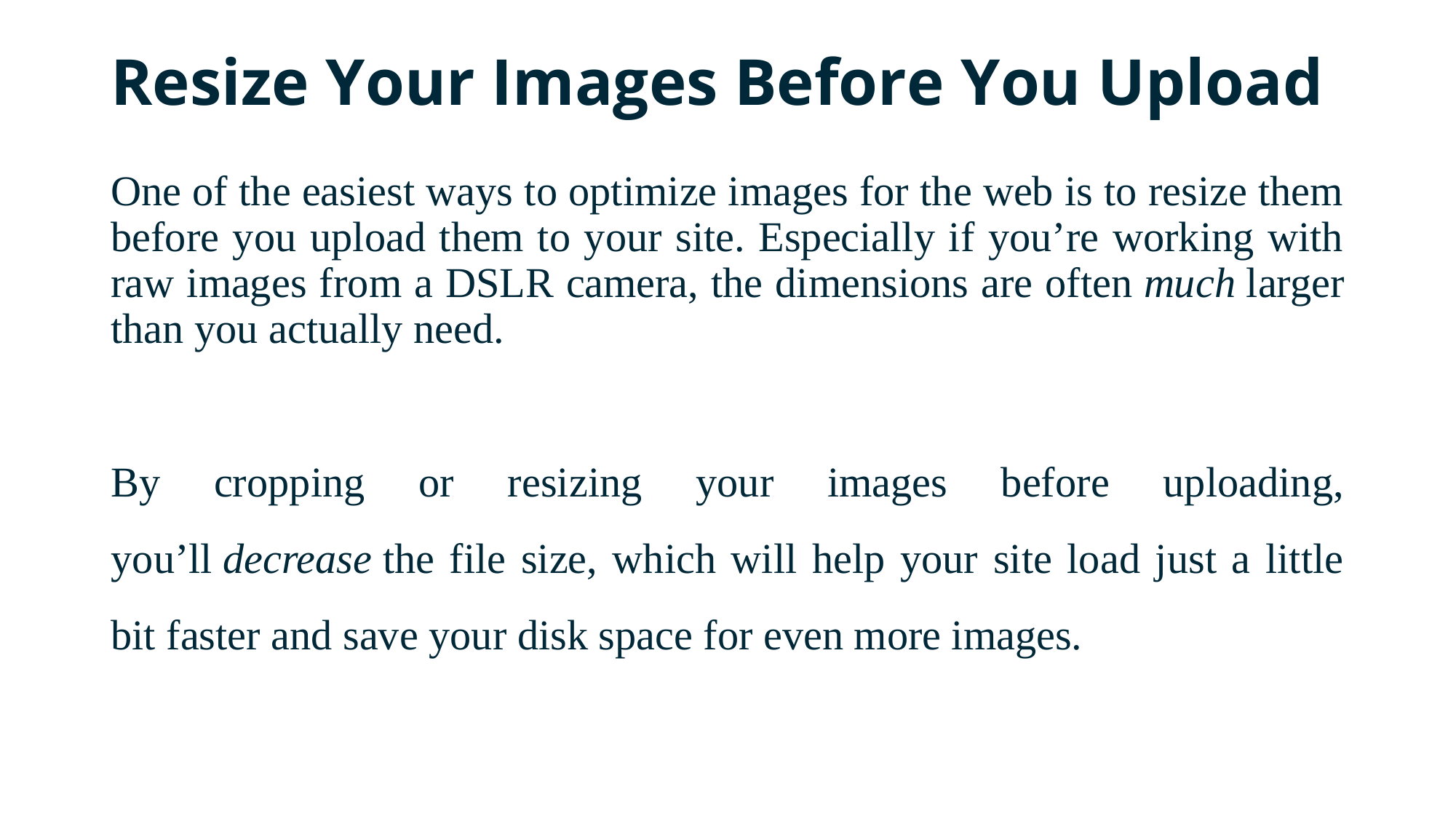

# Resize Your Images Before You Upload
One of the easiest ways to optimize images for the web is to resize them before you upload them to your site. Especially if you’re working with raw images from a DSLR camera, the dimensions are often much larger than you actually need.

By cropping or resizing your images before uploading, you’ll decrease the file size, which will help your site load just a little bit faster and save your disk space for even more images.